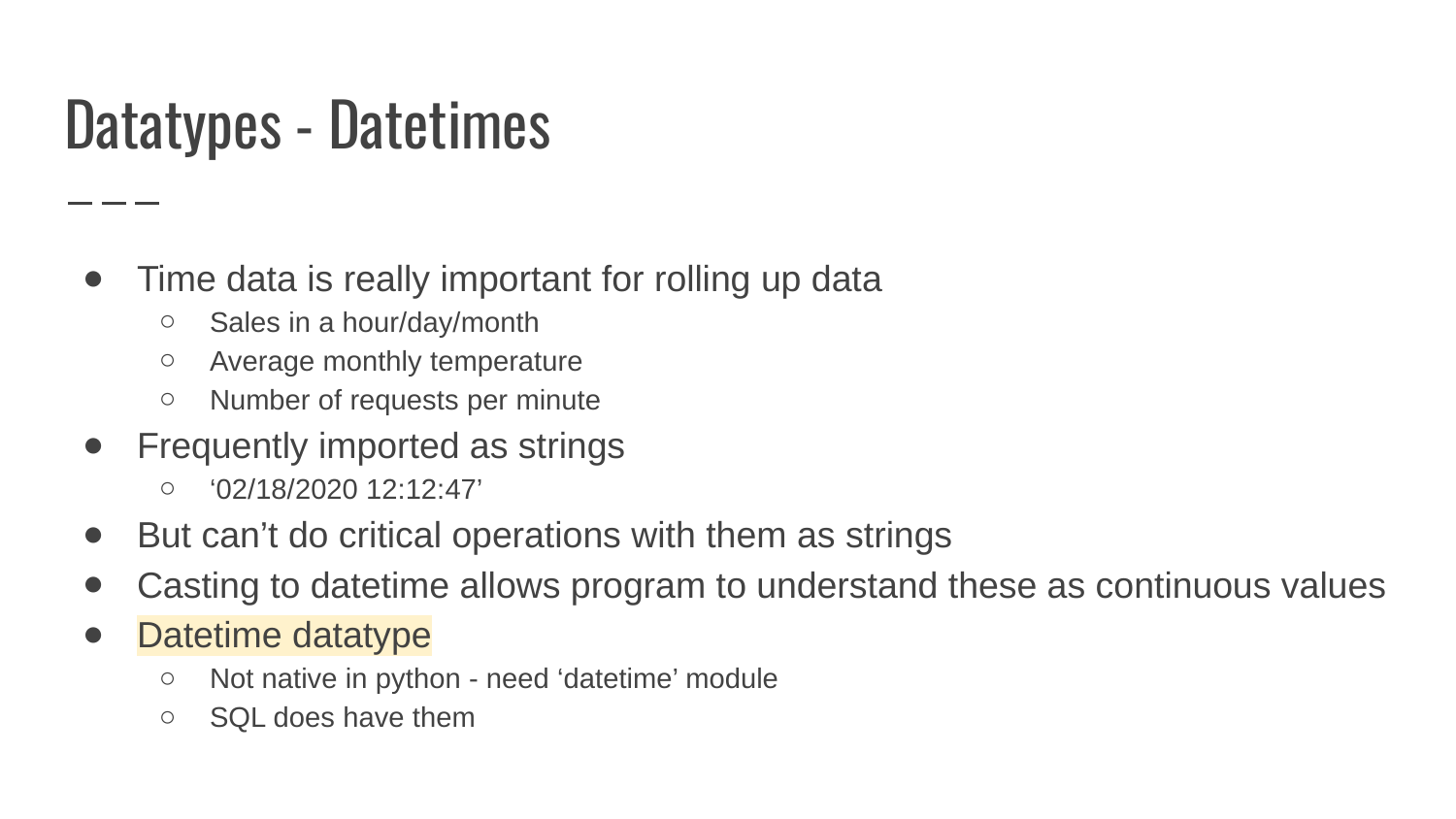

# Datatypes - Datetimes
Time data is really important for rolling up data
Sales in a hour/day/month
Average monthly temperature
Number of requests per minute
Frequently imported as strings
‘02/18/2020 12:12:47’
But can’t do critical operations with them as strings
Casting to datetime allows program to understand these as continuous values
Datetime datatype
Not native in python - need ‘datetime’ module
SQL does have them